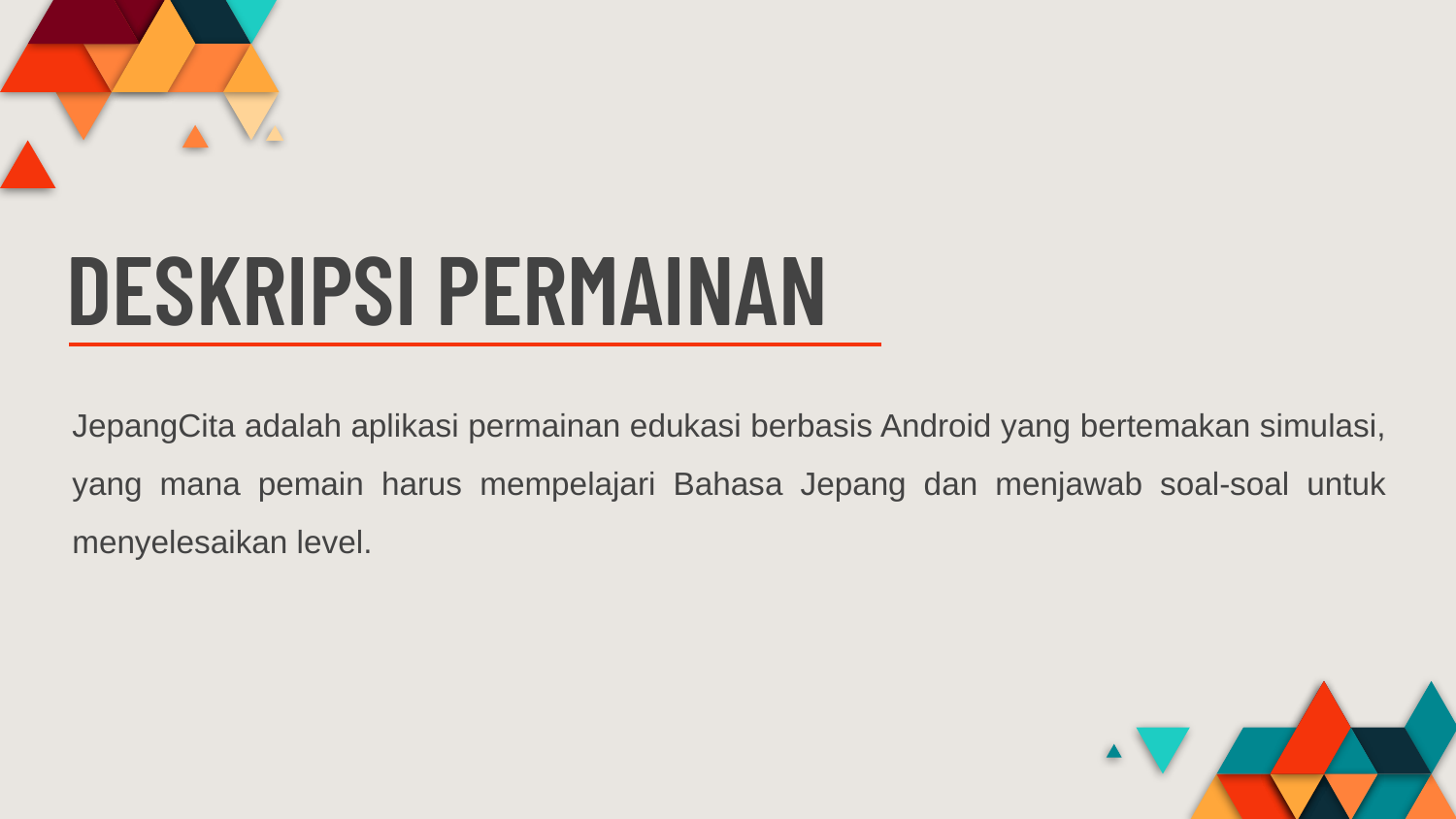

# DESKRIPSI PERMAINAN
JepangCita adalah aplikasi permainan edukasi berbasis Android yang bertemakan simulasi, yang mana pemain harus mempelajari Bahasa Jepang dan menjawab soal-soal untuk menyelesaikan level.